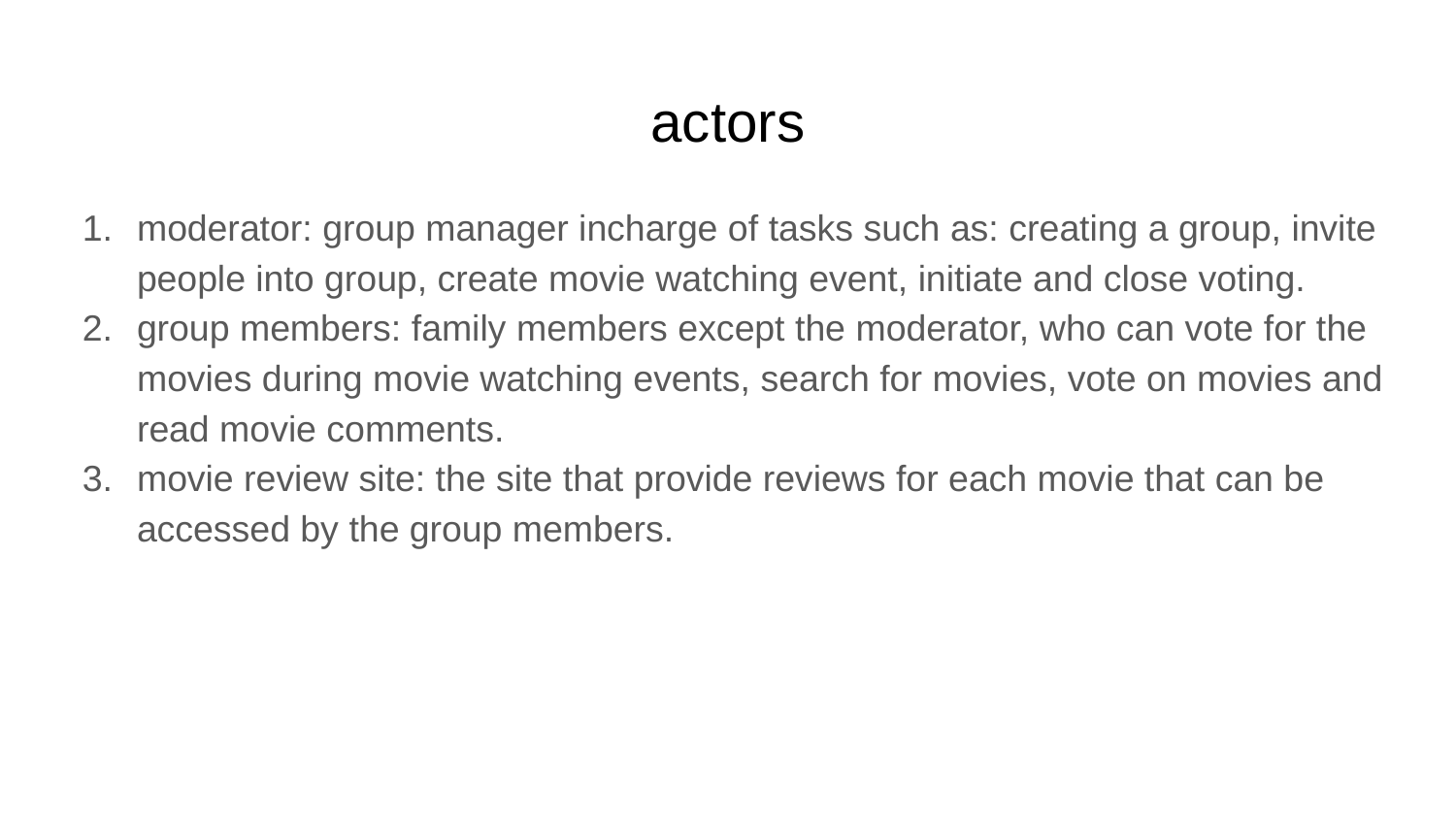

# actors
moderator: group manager incharge of tasks such as: creating a group, invite people into group, create movie watching event, initiate and close voting.
group members: family members except the moderator, who can vote for the movies during movie watching events, search for movies, vote on movies and read movie comments.
movie review site: the site that provide reviews for each movie that can be accessed by the group members.